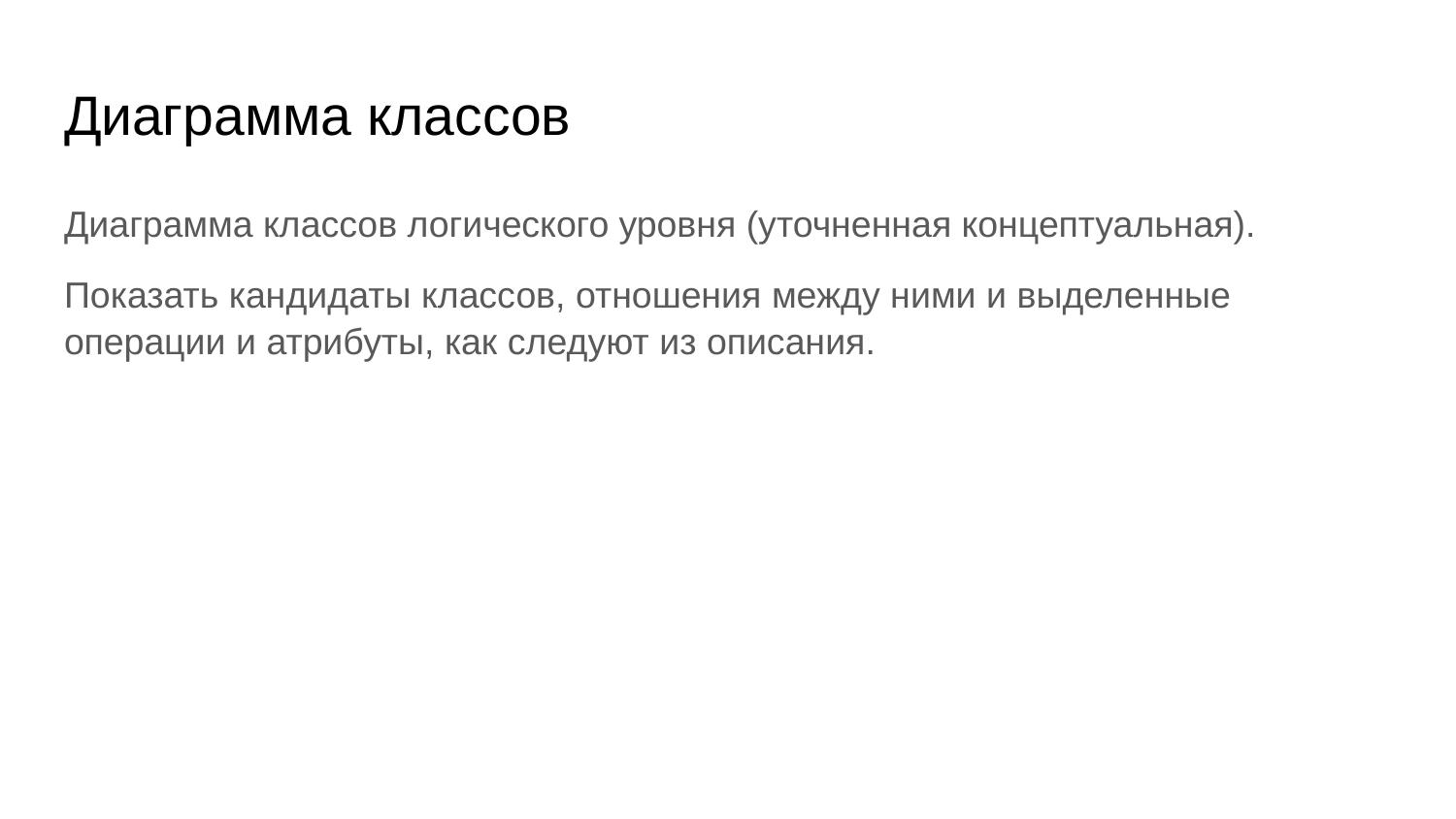

# Диаграмма классов
Диаграмма классов логического уровня (уточненная концептуальная).
Показать кандидаты классов, отношения между ними и выделенные операции и атрибуты, как следуют из описания.